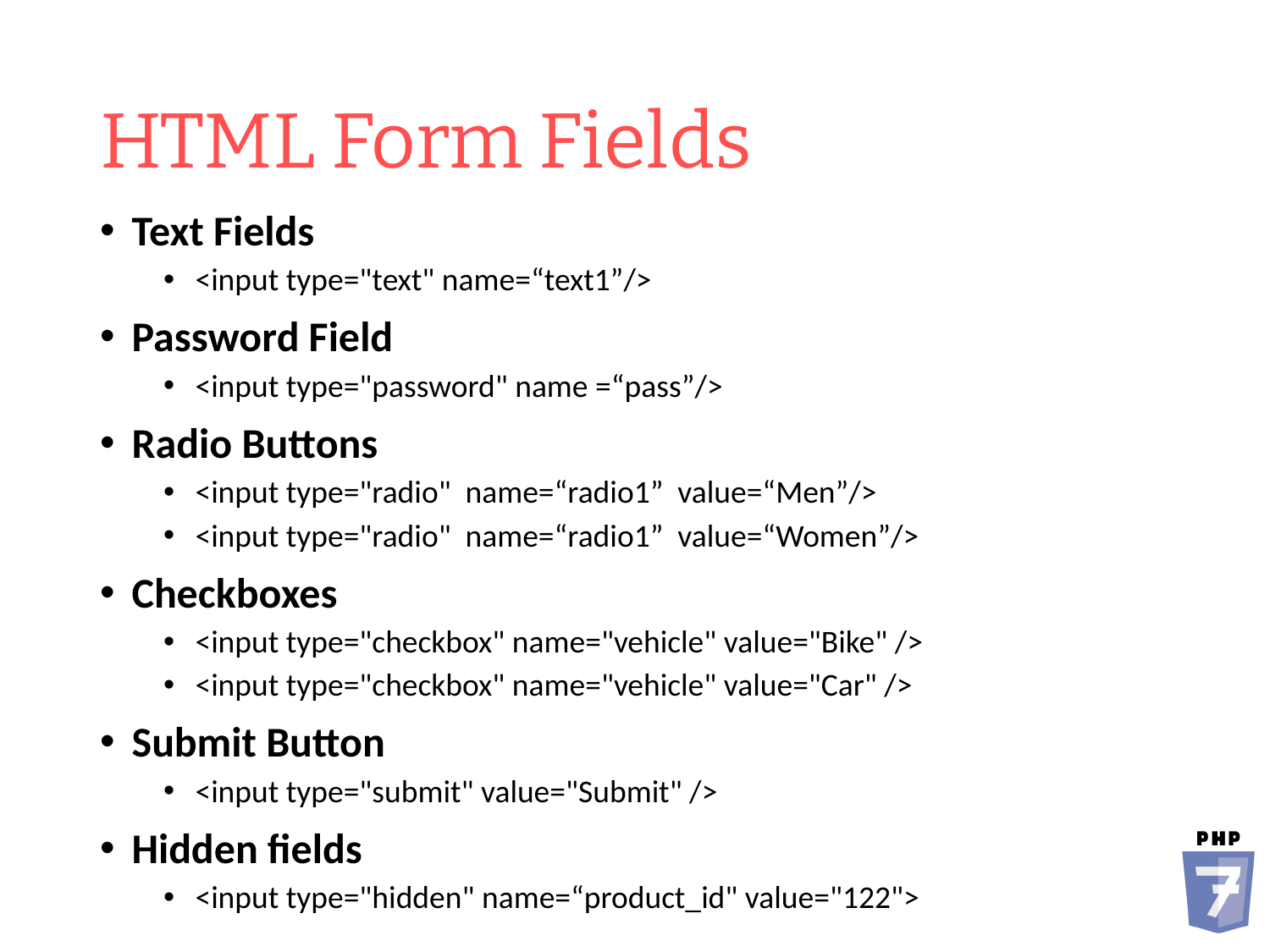

# HTML Form Fields
Text Fields
<input type="text" name=“text1”/>
Password Field
<input type="password" name =“pass”/>
Radio Buttons
<input type="radio"  name=“radio1”  value=“Men”/>
<input type="radio"  name=“radio1”  value=“Women”/>
Checkboxes
<input type="checkbox" name="vehicle" value="Bike" />
<input type="checkbox" name="vehicle" value="Car" />
Submit Button
<input type="submit" value="Submit" />
Hidden fields
<input type="hidden" name=“product_id" value="122">